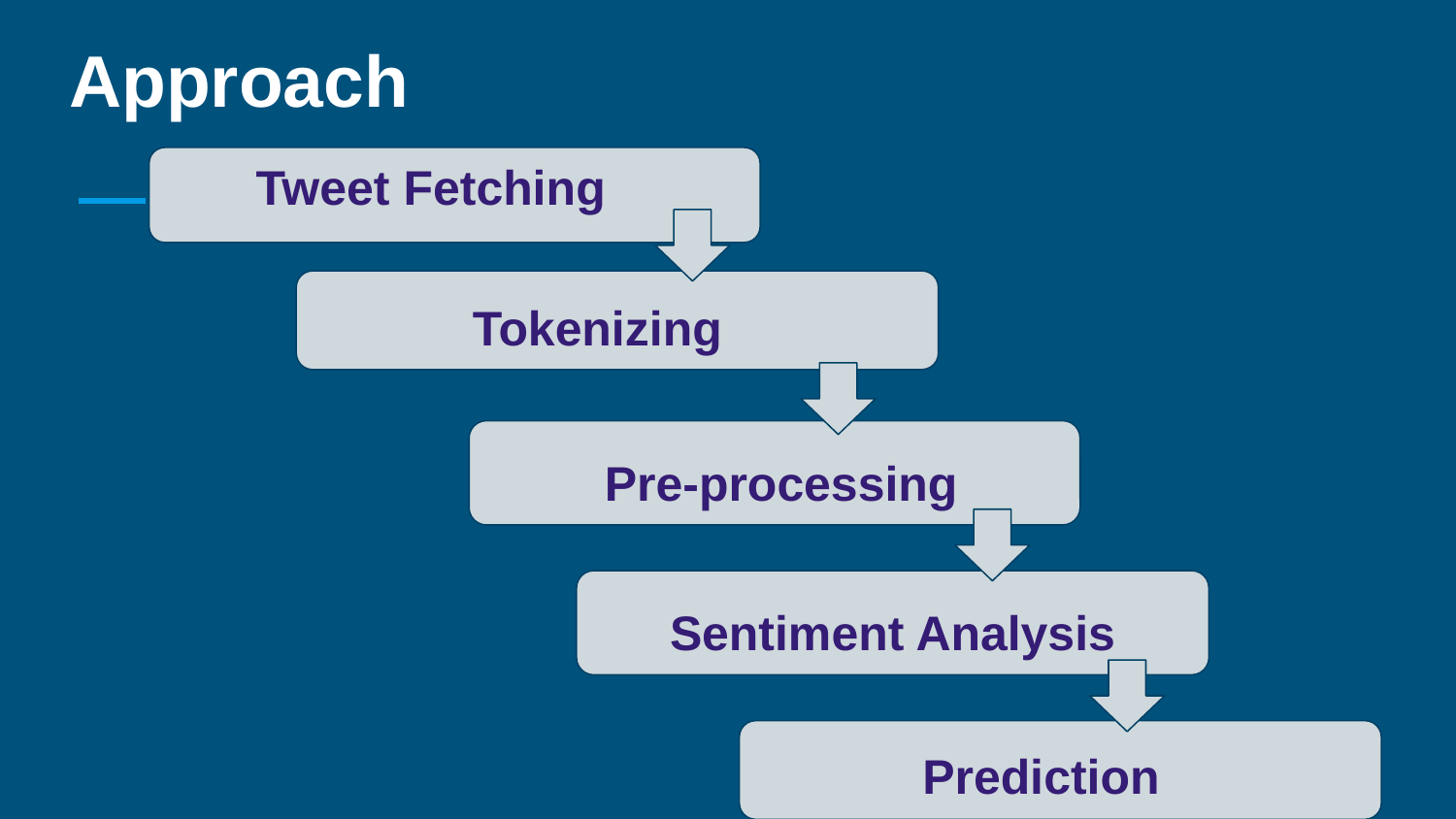

# Approach
                       Tweet Fetching

   Tokenizing

Pre-processing

Sentiment Analysis

Prediction